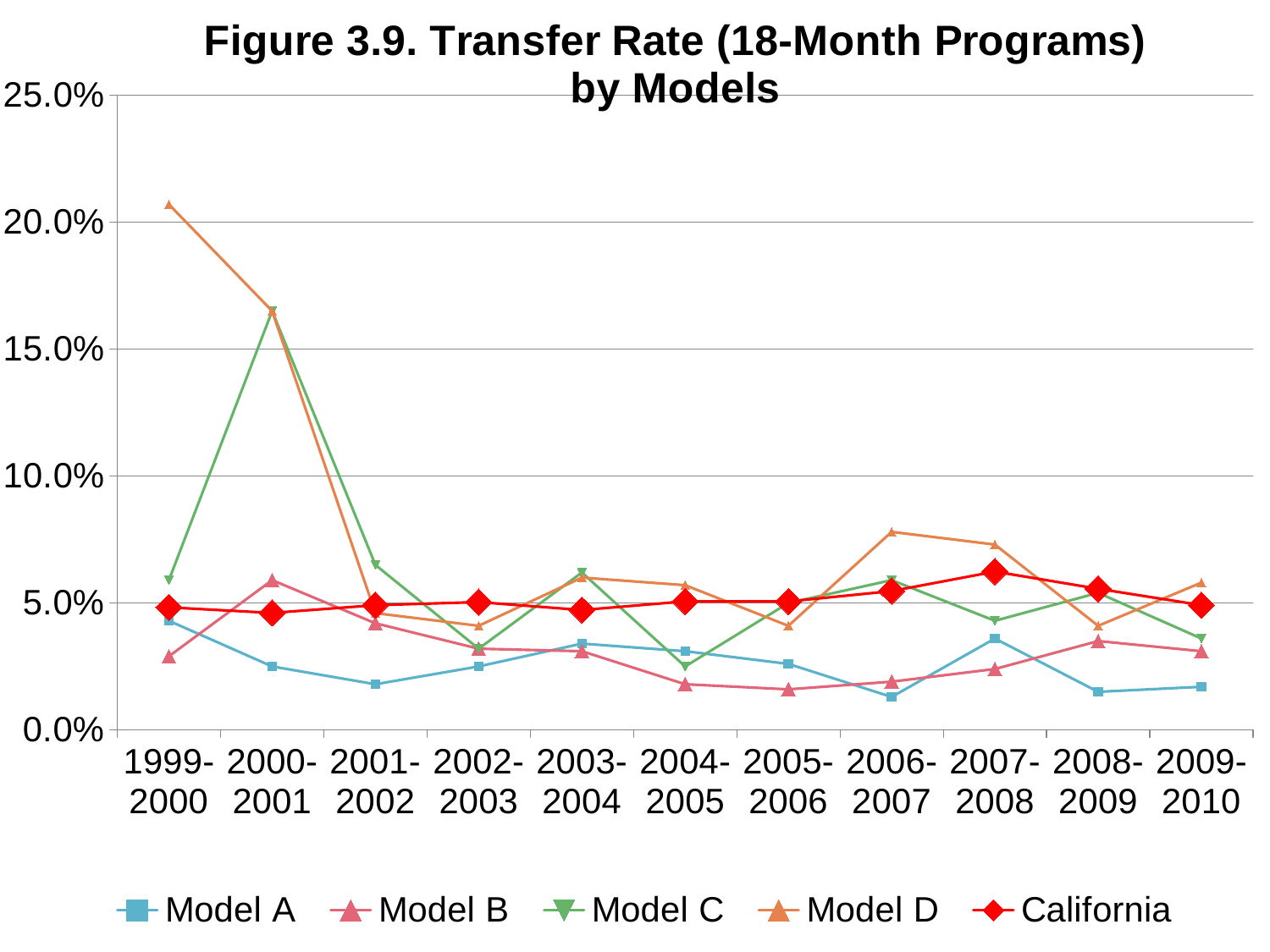

### Chart: Figure 3.9. Transfer Rate (18-Month Programs) by Models

| Category |  |  |  |  |  |
|---|---|---|---|---|---|
|  | 0.043 | 0.029 | 0.059 | 0.207 | 0.04827221762705634 |
|  | 0.025 | 0.059 | 0.165 | 0.165 | 0.04608593431374901 |
|  | 0.018 | 0.042 | 0.065 | 0.046 | 0.04913157268617654 |
|  | 0.025 | 0.032 | 0.032 | 0.041 | 0.05035393343039309 |
|  | 0.034 | 0.031 | 0.062 | 0.06 | 0.04721530390546341 |
|  | 0.031 | 0.018 | 0.025 | 0.057 | 0.050624914160142837 |
|  | 0.026 | 0.016 | 0.05 | 0.041 | 0.05058905058905059 |
|  | 0.013 | 0.019 | 0.059 | 0.078 | 0.05468242628912846 |
|  | 0.036 | 0.024 | 0.043 | 0.073 | 0.06235372785021732 |
|  | 0.015 | 0.035 | 0.054 | 0.041 | 0.05558559776485963 |
|  | 0.017 | 0.031 | 0.036 | 0.058 | 0.049142458648418944 |